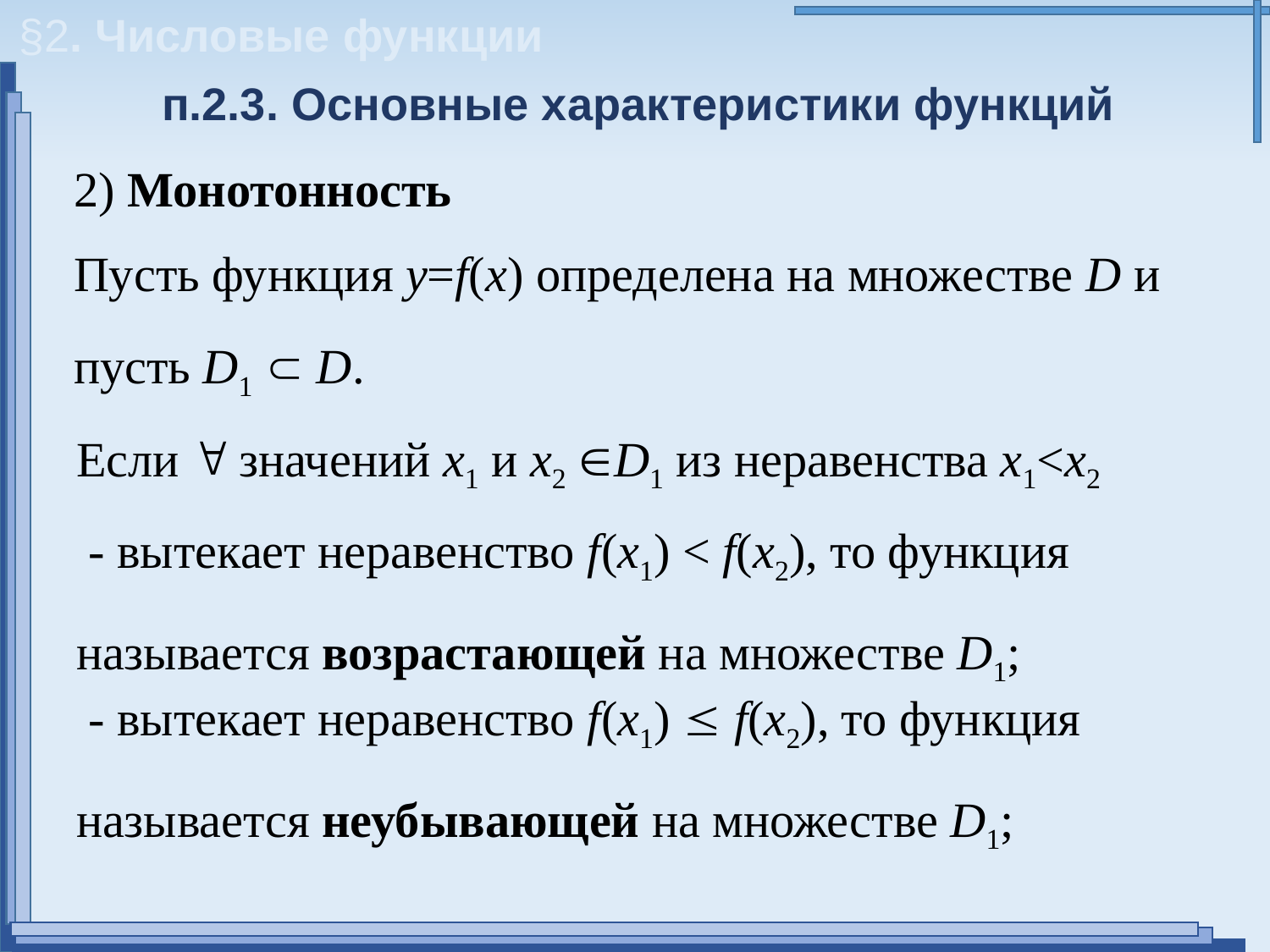

§2. Числовые функции

п.2.3. Основные характеристики функций

2) Монотонность
Пусть функция у=f(x) определена на множестве D и пусть D1 ⊂ D.
Если ∀ значений х1 и х2 ∈D1 из неравенства х1<х2
 - вытекает неравенство f(x1) < f(x2), то функция называется возрастающей на множестве D1;
 - вытекает неравенство f(x1) ≤ f(x2), то функция называется неубывающей на множестве D1;